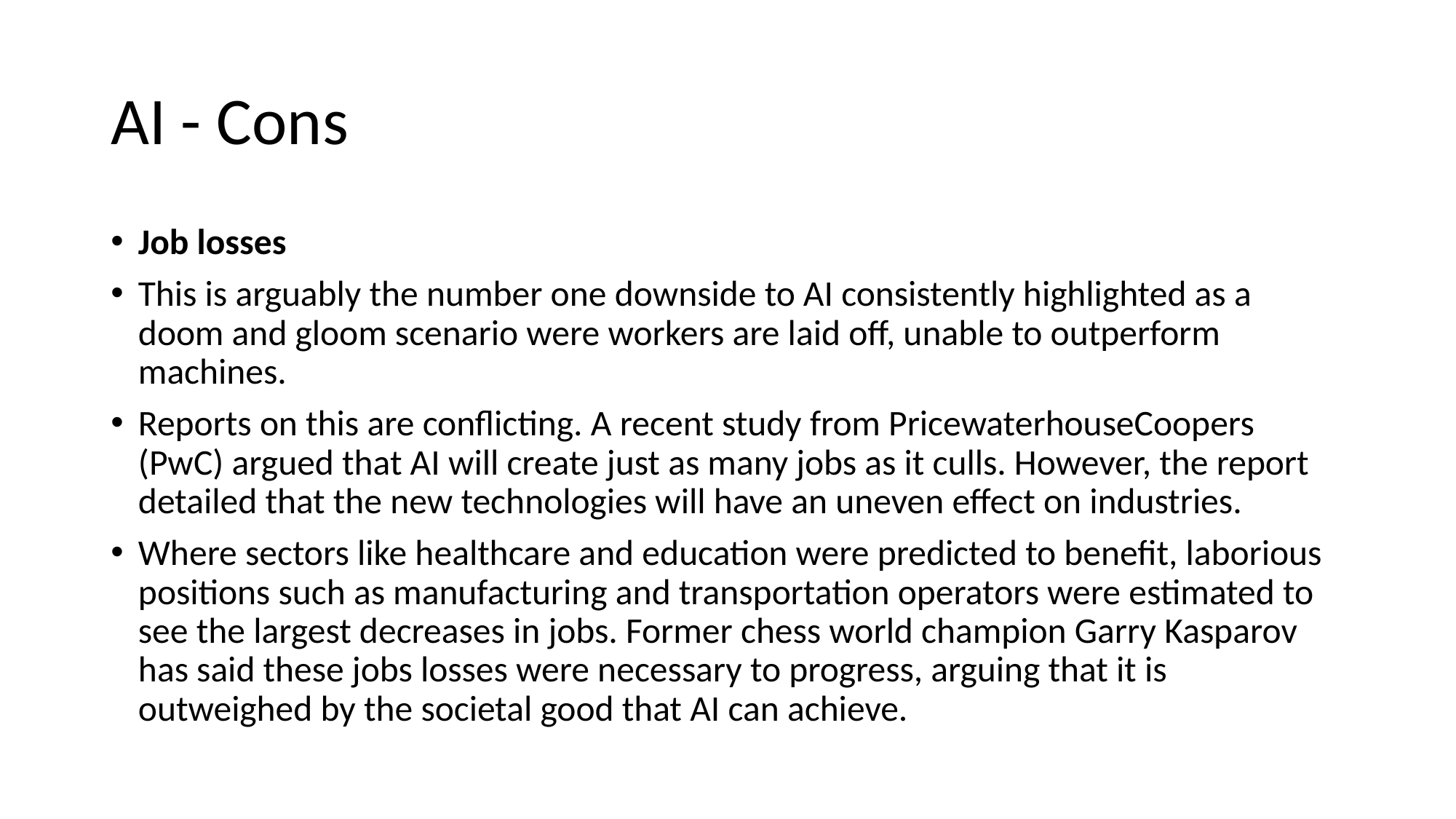

# AI - Cons
Job losses
This is arguably the number one downside to AI consistently highlighted as a doom and gloom scenario were workers are laid off, unable to outperform machines.
Reports on this are conflicting. A recent study from PricewaterhouseCoopers (PwC) argued that AI will create just as many jobs as it culls. However, the report detailed that the new technologies will have an uneven effect on industries.
Where sectors like healthcare and education were predicted to benefit, laborious positions such as manufacturing and transportation operators were estimated to see the largest decreases in jobs. Former chess world champion Garry Kasparov has said these jobs losses were necessary to progress, arguing that it is outweighed by the societal good that AI can achieve.